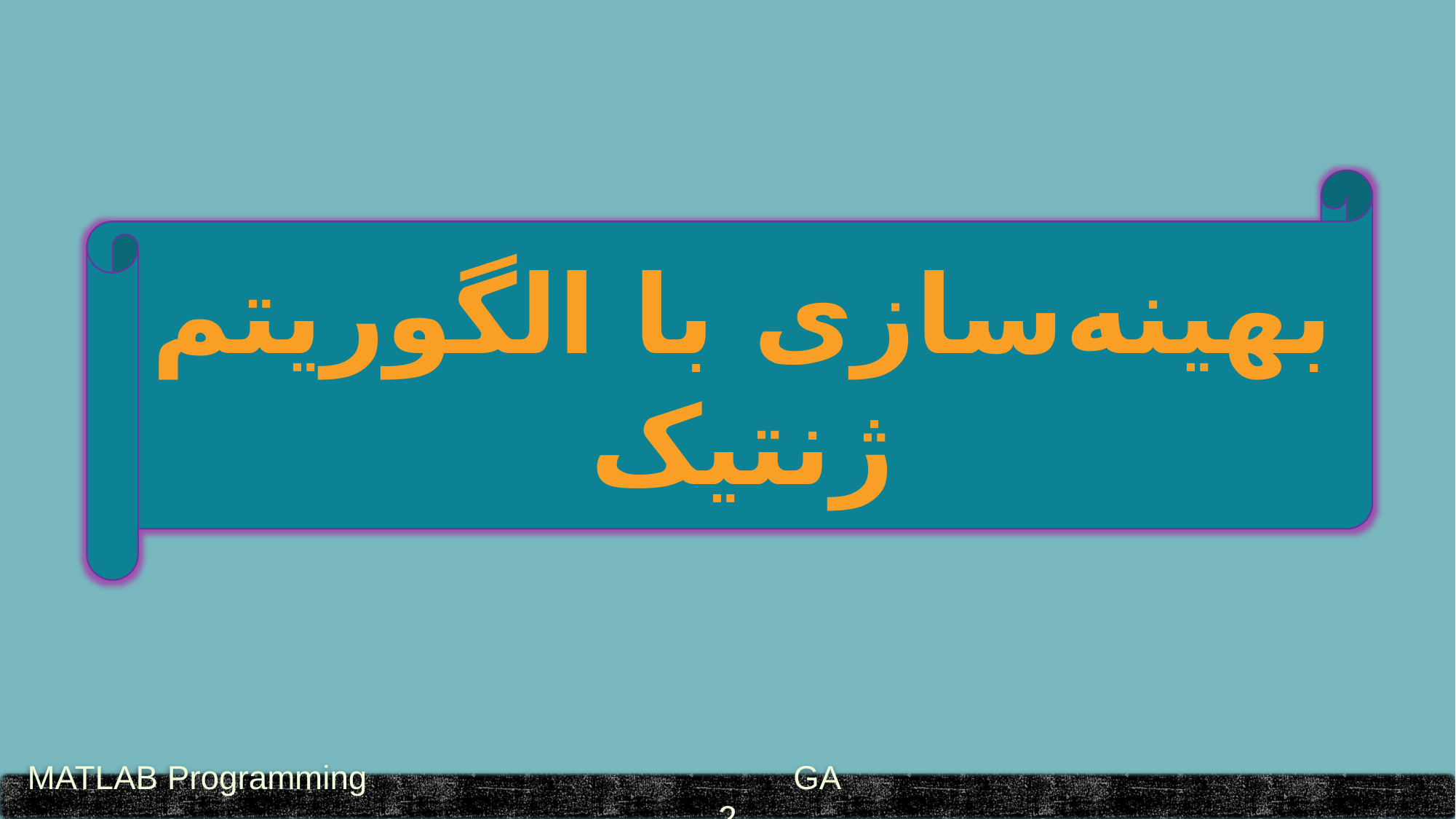

بهینه‌سازی با الگوریتم ژنتیک
 MATLAB Programming		    	             GA						2